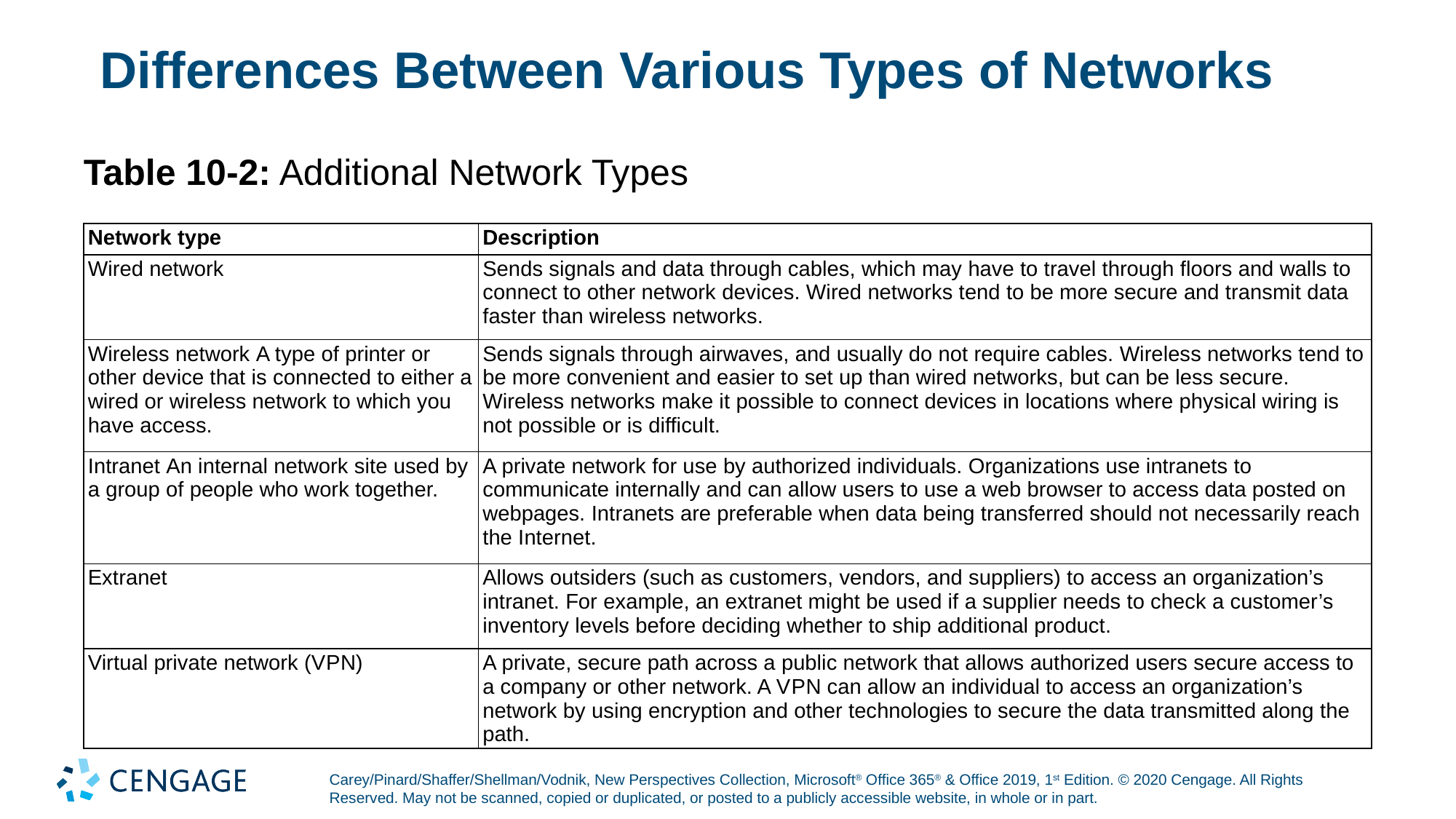

# Differences Between Various Types of Networks
Table 10-2: Additional Network Types
| Network type | Description |
| --- | --- |
| Wired network | Sends signals and data through cables, which may have to travel through floors and walls to connect to other network devices. Wired networks tend to be more secure and transmit data faster than wireless networks. |
| Wireless network A type of printer or other device that is connected to either a wired or wireless network to which you have access. | Sends signals through airwaves, and usually do not require cables. Wireless networks tend to be more convenient and easier to set up than wired networks, but can be less secure. Wireless networks make it possible to connect devices in locations where physical wiring is not possible or is difficult. |
| Intranet An internal network site used by a group of people who work together. | A private network for use by authorized individuals. Organizations use intranets to communicate internally and can allow users to use a web browser to access data posted on webpages. Intranets are preferable when data being transferred should not necessarily reach the Internet. |
| Extranet | Allows outsiders (such as customers, vendors, and suppliers) to access an organization’s intranet. For example, an extranet might be used if a supplier needs to check a customer’s inventory levels before deciding whether to ship additional product. |
| Virtual private network (V P N) | A private, secure path across a public network that allows authorized users secure access to a company or other network. A V P N can allow an individual to access an organization’s network by using encryption and other technologies to secure the data transmitted along the path. |